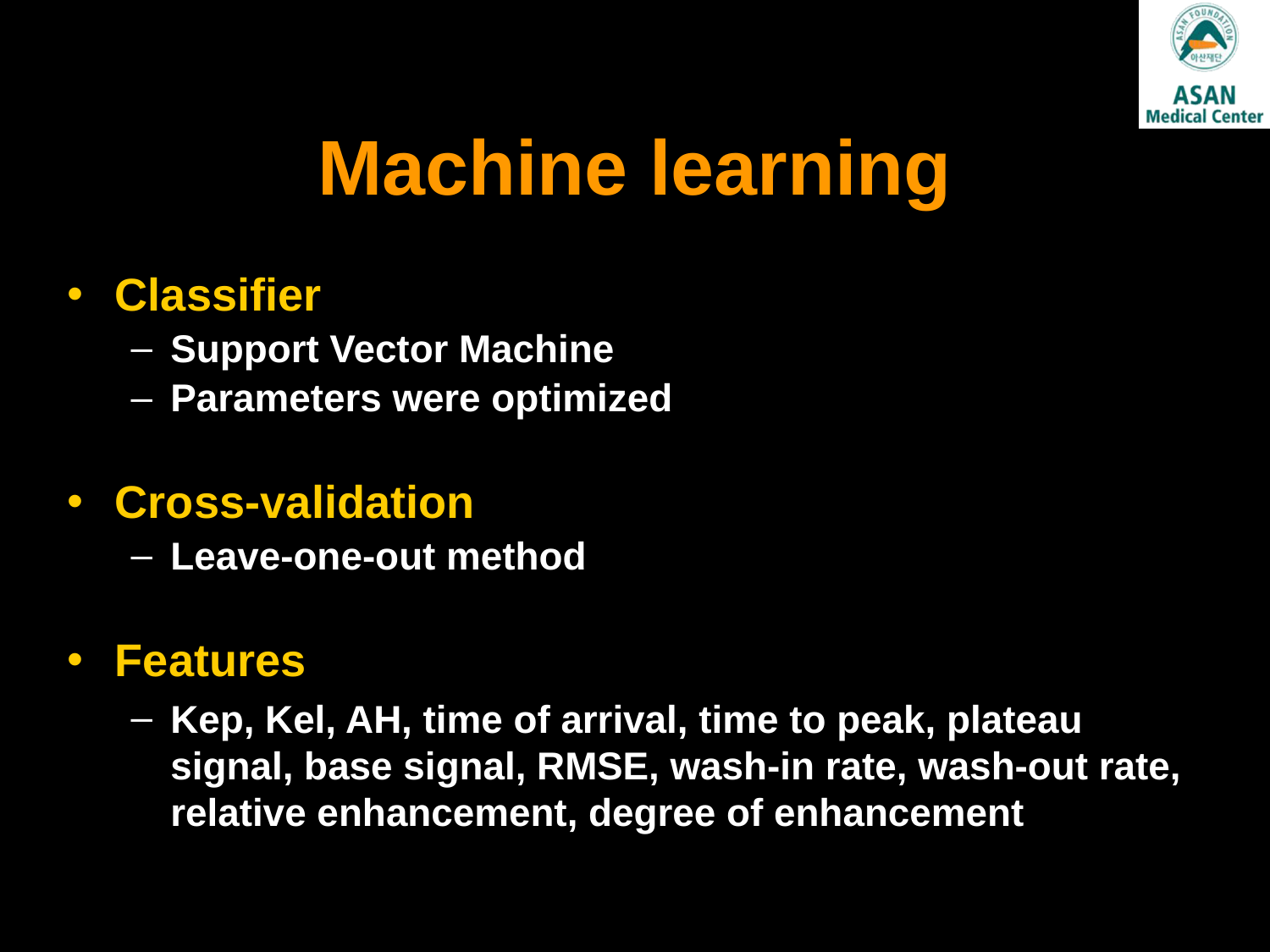

Machine learning
Classifier
Support Vector Machine
Parameters were optimized

Cross-validation
Leave-one-out method

Features
Kep, Kel, AH, time of arrival, time to peak, plateau signal, base signal, RMSE, wash-in rate, wash-out rate, relative enhancement, degree of enhancement